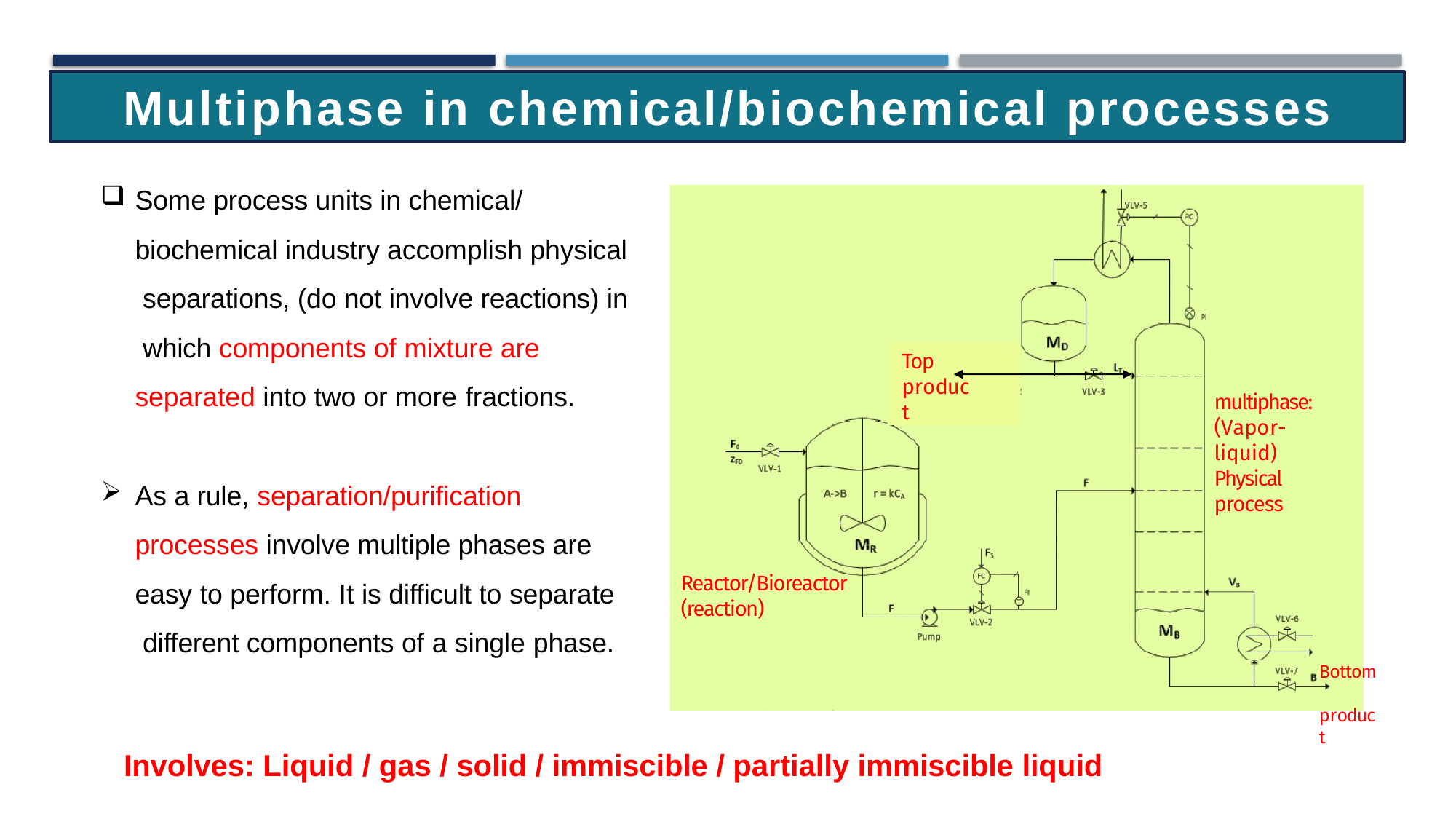

Multiphase in chemical/biochemical processes
Some process units in chemical/  biochemical industry accomplish physical  separations, (do not involve reactions) in  which components of mixture are  separated into two or more fractions.

Top  product
multiphase:  (Vapor-liquid)
As a rule, separation/purification  processes involve multiple phases are  easy to perform. It is difficult to separate  different components of a single phase.
Physical process
Reactor/Bioreactor
(reaction)
Bottom  product
Involves: Liquid / gas / solid / immiscible / partially immiscible liquid